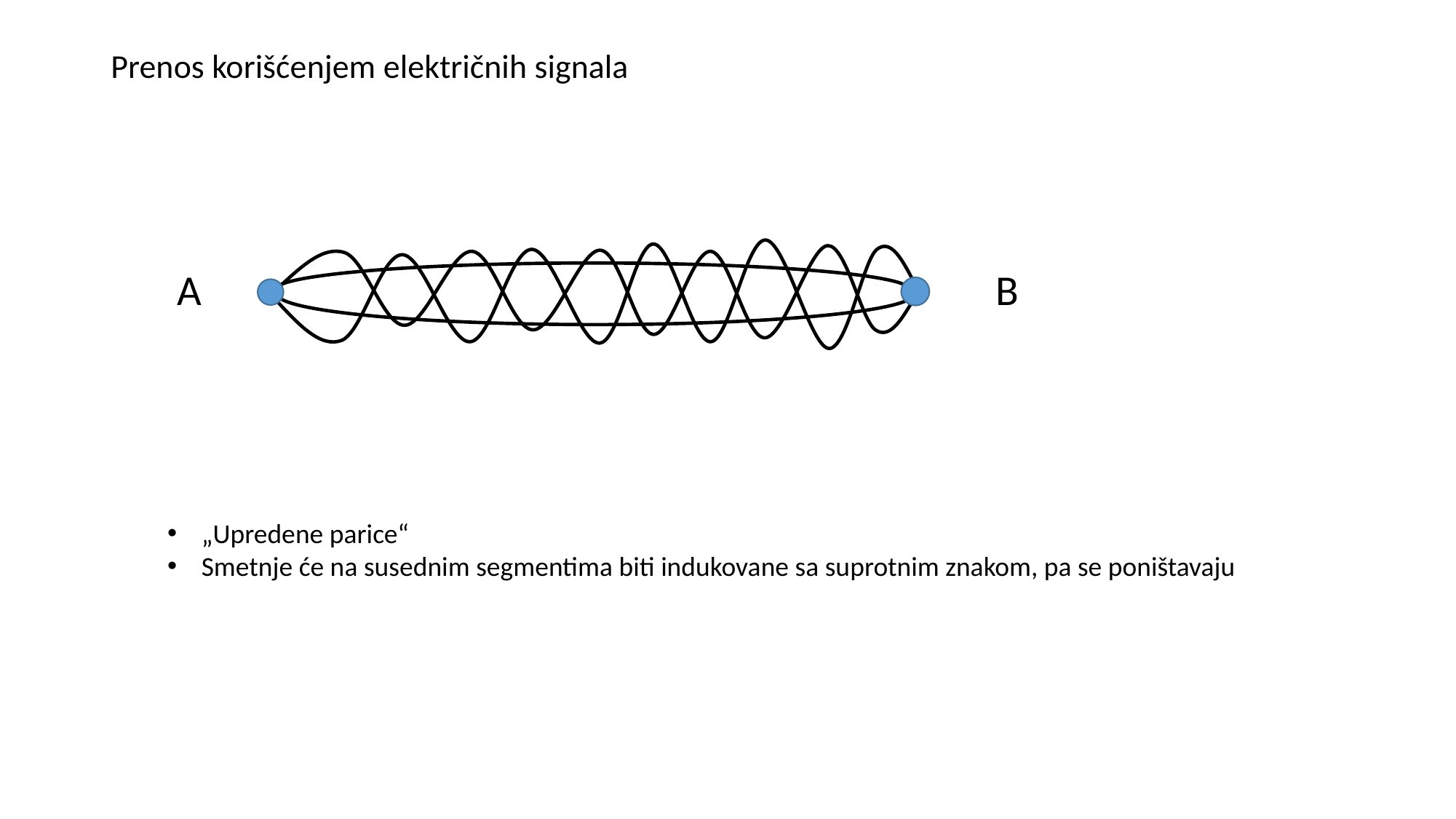

# Prenos korišćenjem električnih signala

A
B

„Upredene parice“
Smetnje će na susednim segmentima biti indukovane sa suprotnim znakom, pa se poništavaju